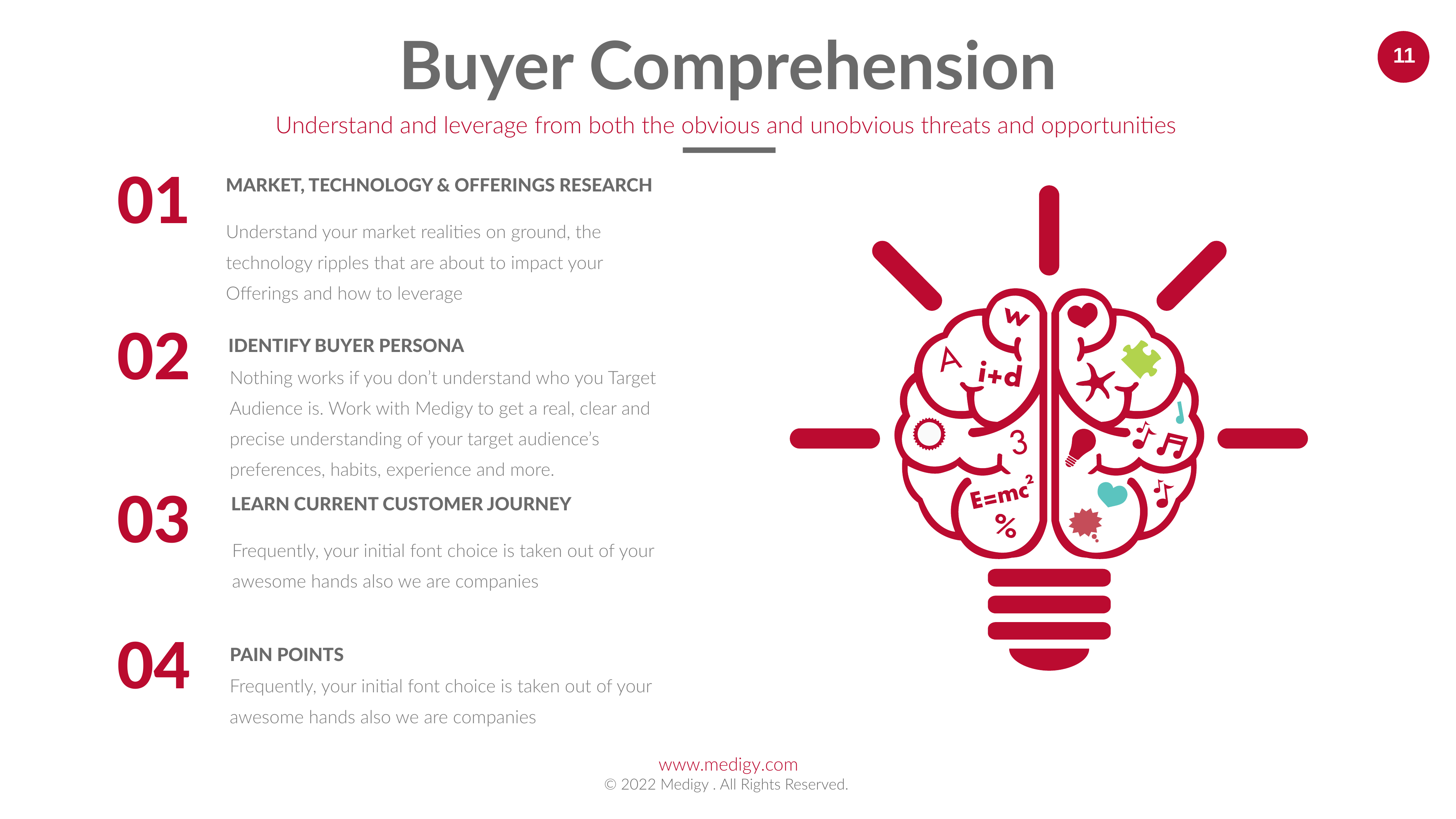

Buyer Comprehension
Understand and leverage from both the obvious and unobvious threats and opportunities

01
MARKET, TECHNOLOGY & OFFERINGS RESEARCH

Understand your market realities on ground, the technology ripples that are about to impact your Offerings and how to leverage

02
IDENTIFY BUYER PERSONA

Nothing works if you don’t understand who you Target Audience is. Work with Medigy to get a real, clear and precise understanding of your target audience’s preferences, habits, experience and more.

03

LEARN CURRENT CUSTOMER JOURNEY

Frequently, your initial font choice is taken out of your awesome hands also we are companies
04
PAIN POINTS
Frequently, your initial font choice is taken out of your awesome hands also we are companies